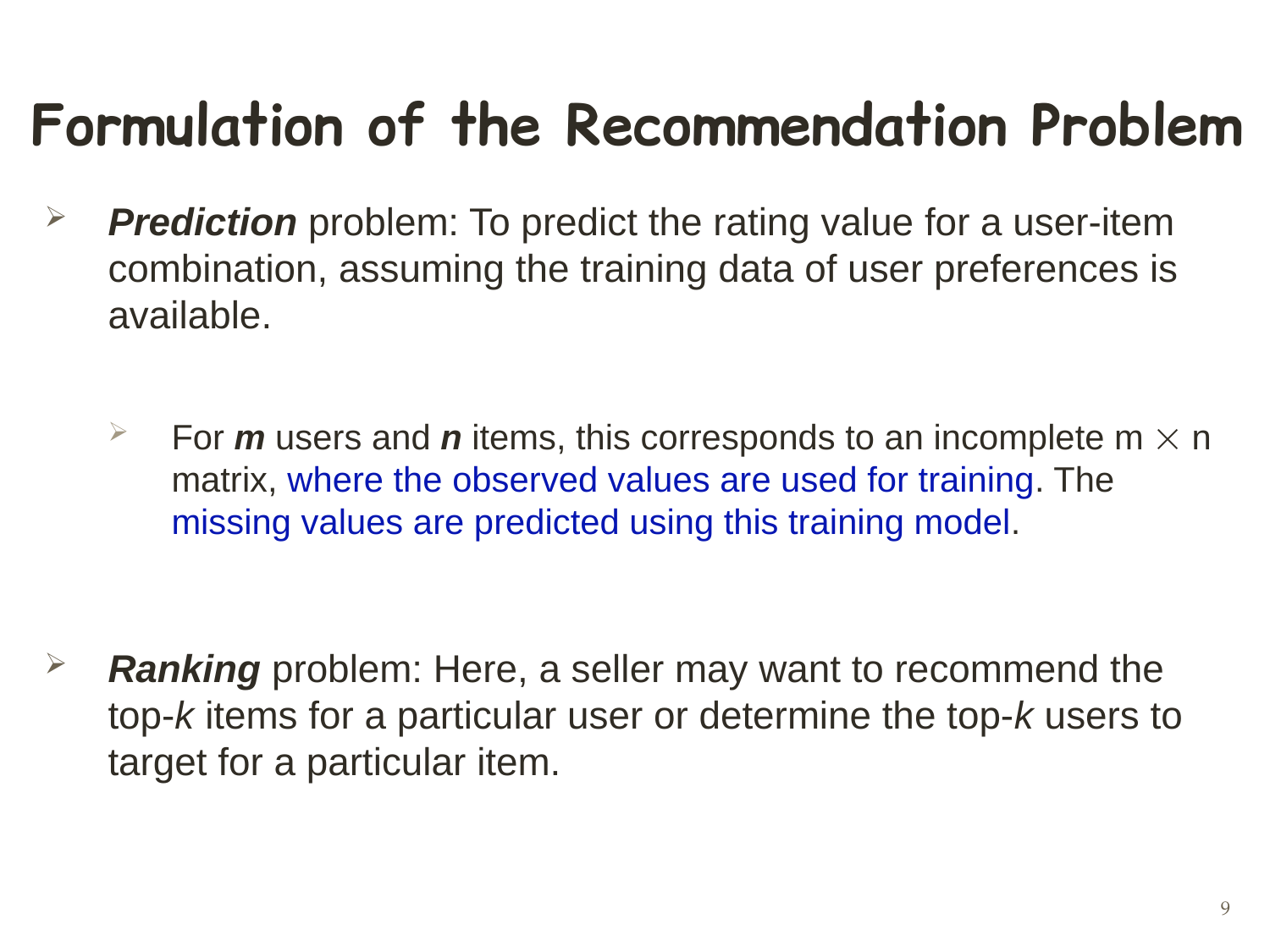

# Formulation of the Recommendation Problem
Prediction problem: To predict the rating value for a user-item combination, assuming the training data of user preferences is available.

For m users and n items, this corresponds to an incomplete m × n  matrix, where the observed values are used for training. The missing values are predicted using this training model.

Ranking problem: Here, a seller may want to recommend the top-k items for a particular user or determine the top-k users to target for a particular item.

9